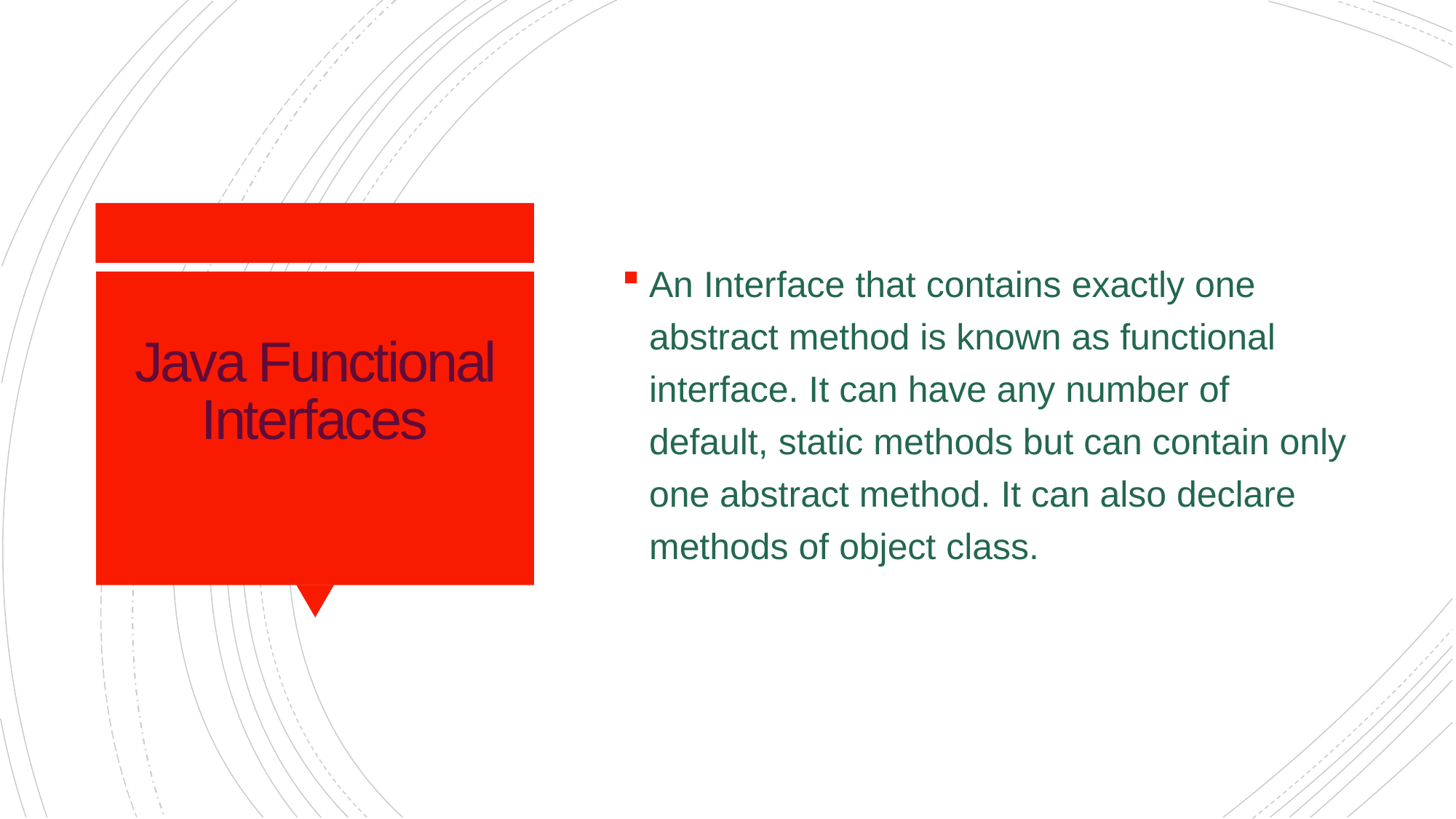

An Interface that contains exactly one abstract method is known as functional interface. It can have any number of default, static methods but can contain only one abstract method. It can also declare methods of object class.
# Java Functional Interfaces